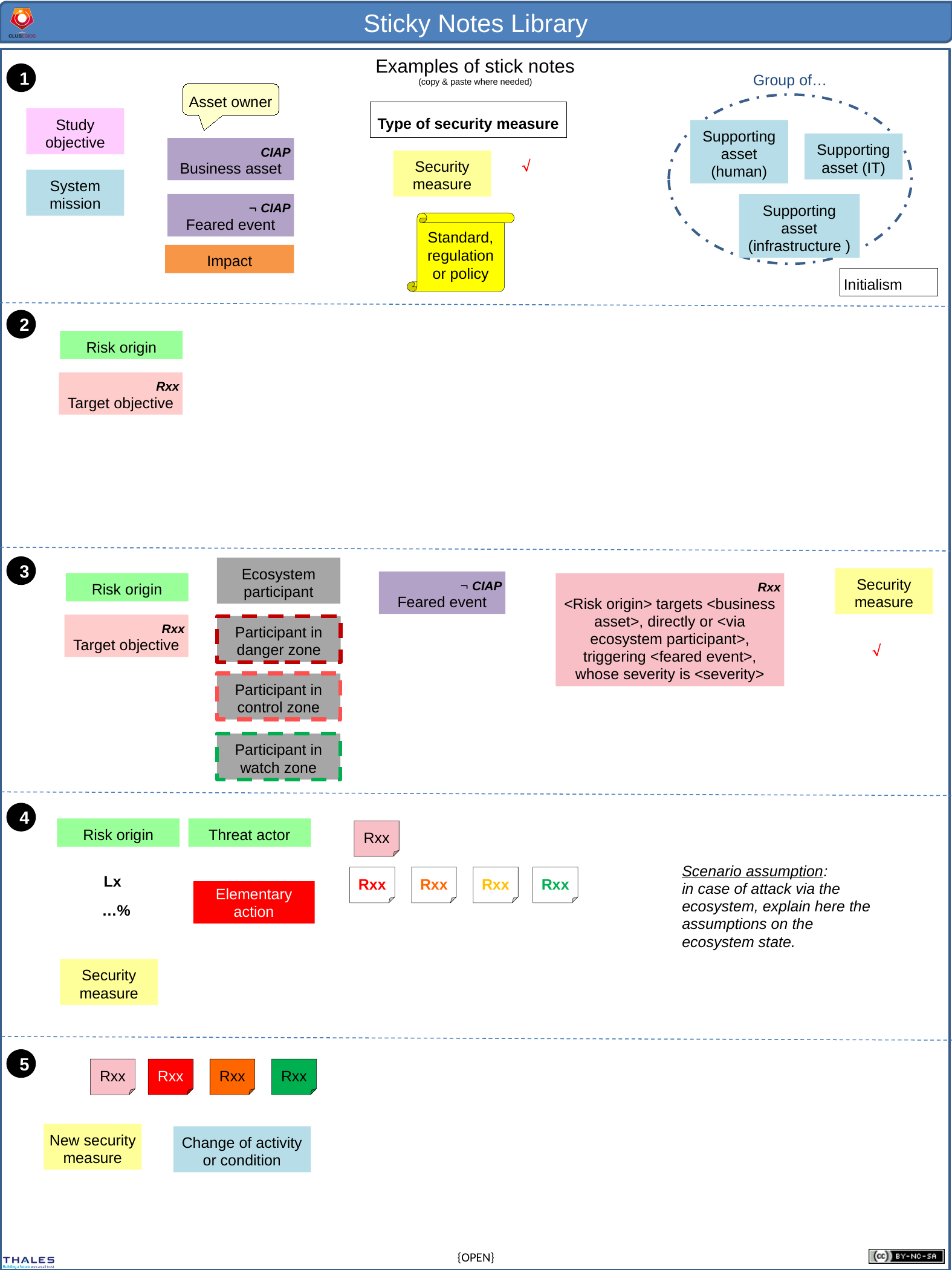

Asset owner
Group of…
Type of security measure
Study objective
Supporting asset (human)
Supporting asset (IT)
CIAP
Business asset
√
Security measure
System mission
¬ CIAP
Feared event
Supporting asset (infrastructure )
Standard, regulation or policy
Impact
Initialism
Risk origin
Rxx
Target objective
Ecosystem participant
Security measure
¬ CIAP
Feared event
Rxx
<Risk origin> targets <business asset>, directly or <via ecosystem participant>, triggering <feared event>, whose severity is <severity>
Risk origin
Rxx
Target objective
Participant in danger zone
√
Participant in control zone
Participant in watch zone
Threat actor
Risk origin
Rxx
Scenario assumption:
in case of attack via the ecosystem, explain here the assumptions on the ecosystem state.
Lx
Rxx
Rxx
Rxx
Rxx
Elementary action
…%
Security measure
Rxx
Rxx
Rxx
Rxx
New security measure
Change of activity or condition